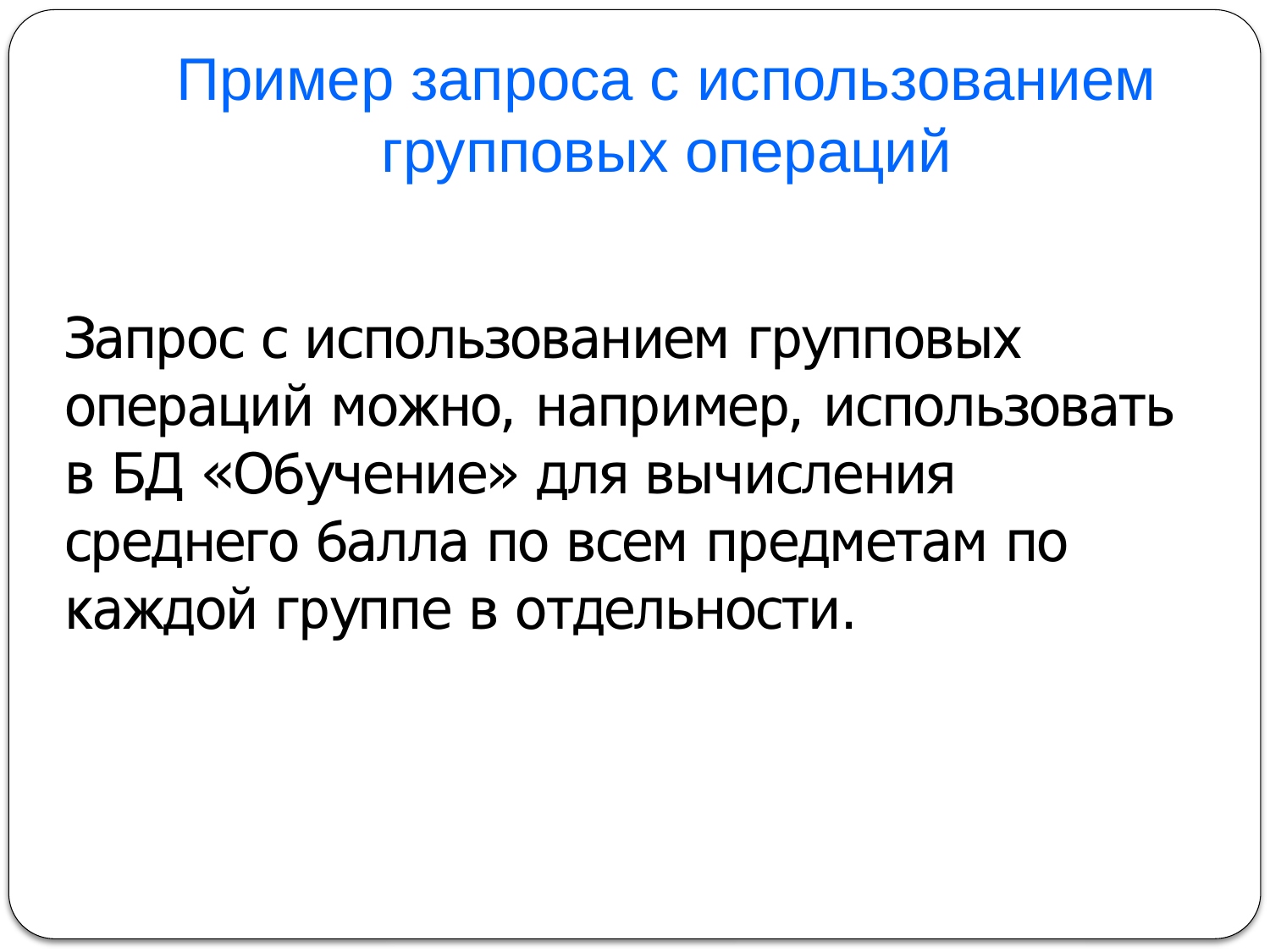

# Пример запроса с использованием групповых операций
Запрос с использованием групповых операций можно, например, использовать в БД «Обучение» для вычисления среднего балла по всем предметам по каждой группе в отдельности.